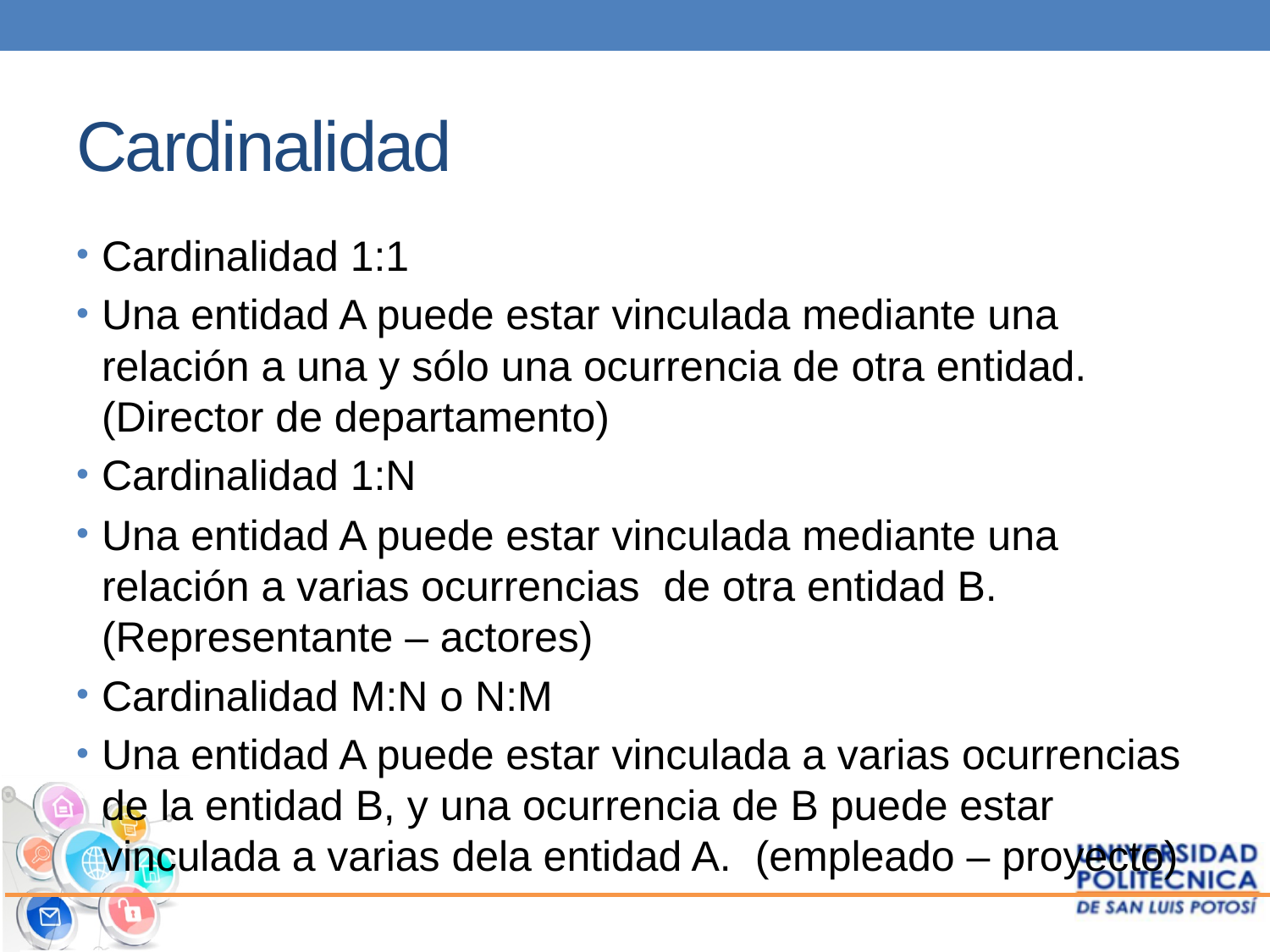

# Cardinalidad
Cardinalidad 1:1
Una entidad A puede estar vinculada mediante una relación a una y sólo una ocurrencia de otra entidad. (Director de departamento)
Cardinalidad 1:N
Una entidad A puede estar vinculada mediante una relación a varias ocurrencias  de otra entidad B. (Representante – actores)
Cardinalidad M:N o N:M
Una entidad A puede estar vinculada a varias ocurrencias de la entidad B, y una ocurrencia de B puede estar vinculada a varias dela entidad A.  (empleado – proyecto)